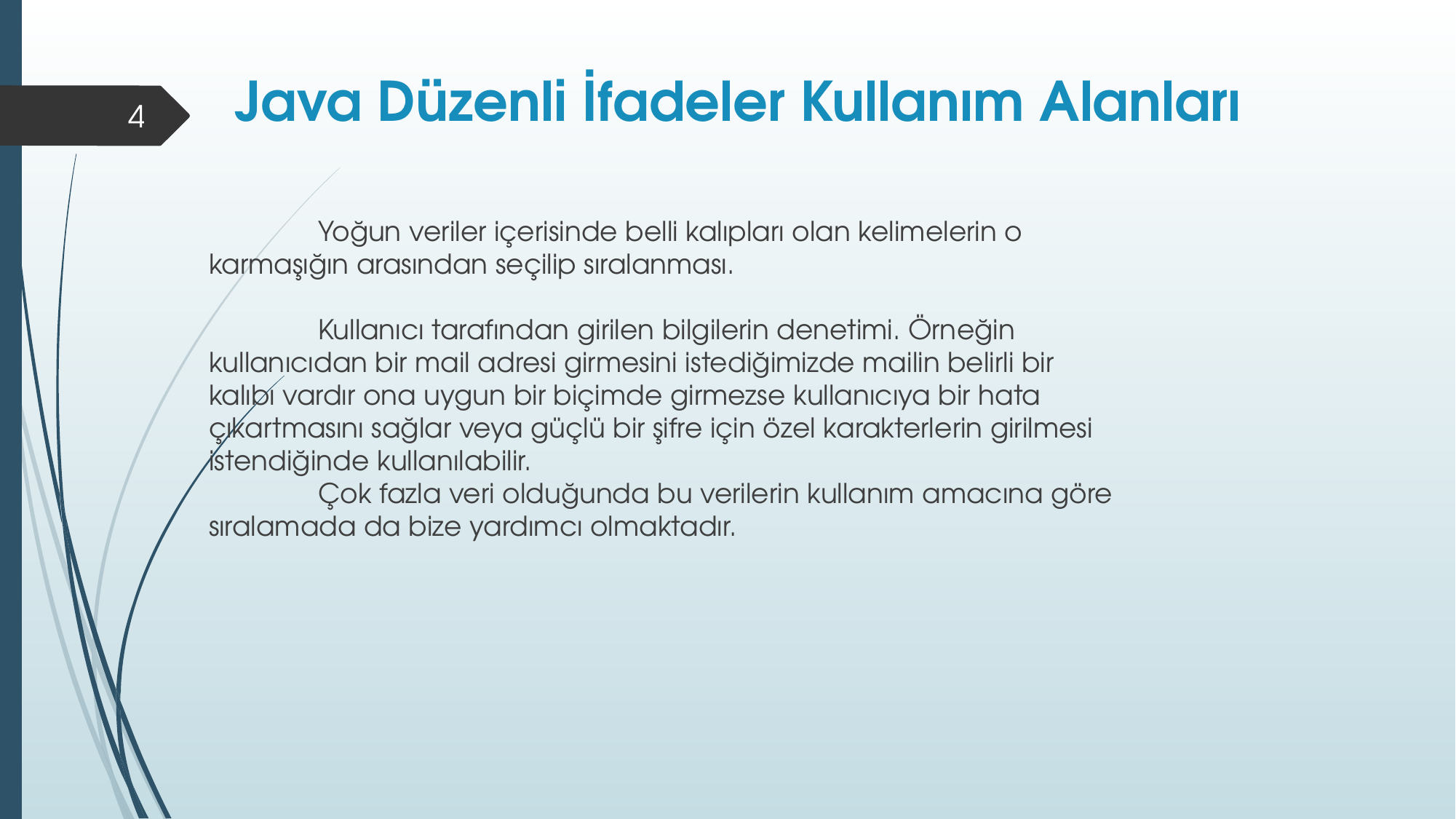

# Java Düzenli İfadeler Kullanım Alanları
4

	Yoğun veriler içerisinde belli kalıpları olan kelimelerin o karmaşığın arasından seçilip sıralanması.

	Kullanıcı tarafından girilen bilgilerin denetimi. Örneğin kullanıcıdan bir mail adresi girmesini istediğimizde mailin belirli bir kalıbı vardır ona uygun bir biçimde girmezse kullanıcıya bir hata çıkartmasını sağlar veya güçlü bir şifre için özel karakterlerin girilmesi istendiğinde kullanılabilir.
	Çok fazla veri olduğunda bu verilerin kullanım amacına göre sıralamada da bize yardımcı olmaktadır.